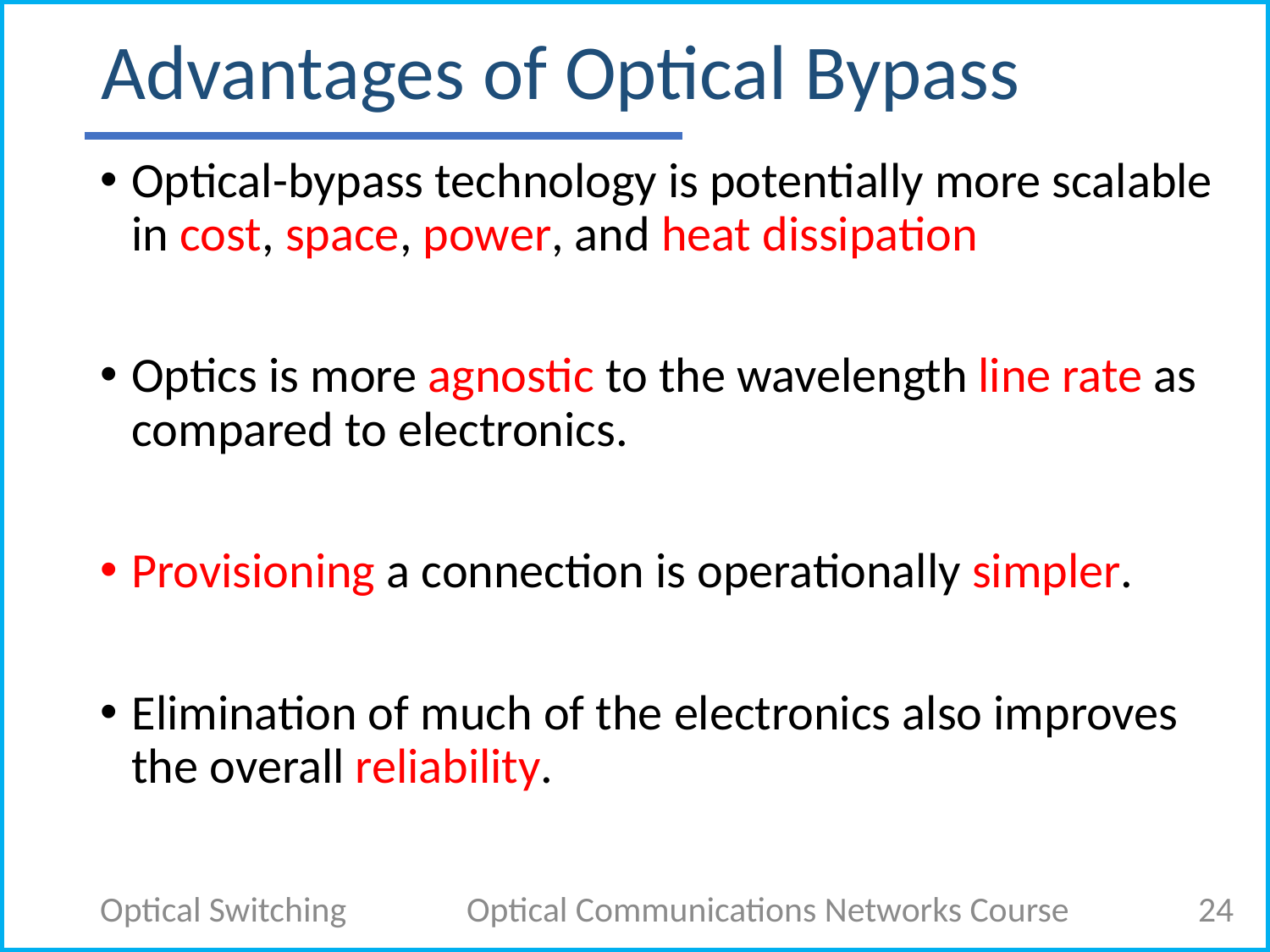

# Advantages of Optical Bypass
Optical-bypass technology is potentially more scalable in cost, space, power, and heat dissipation

Optics is more agnostic to the wavelength line rate as compared to electronics.

Provisioning a connection is operationally simpler.

Elimination of much of the electronics also improves the overall reliability.
Optical Switching
Optical Communications Networks Course
24